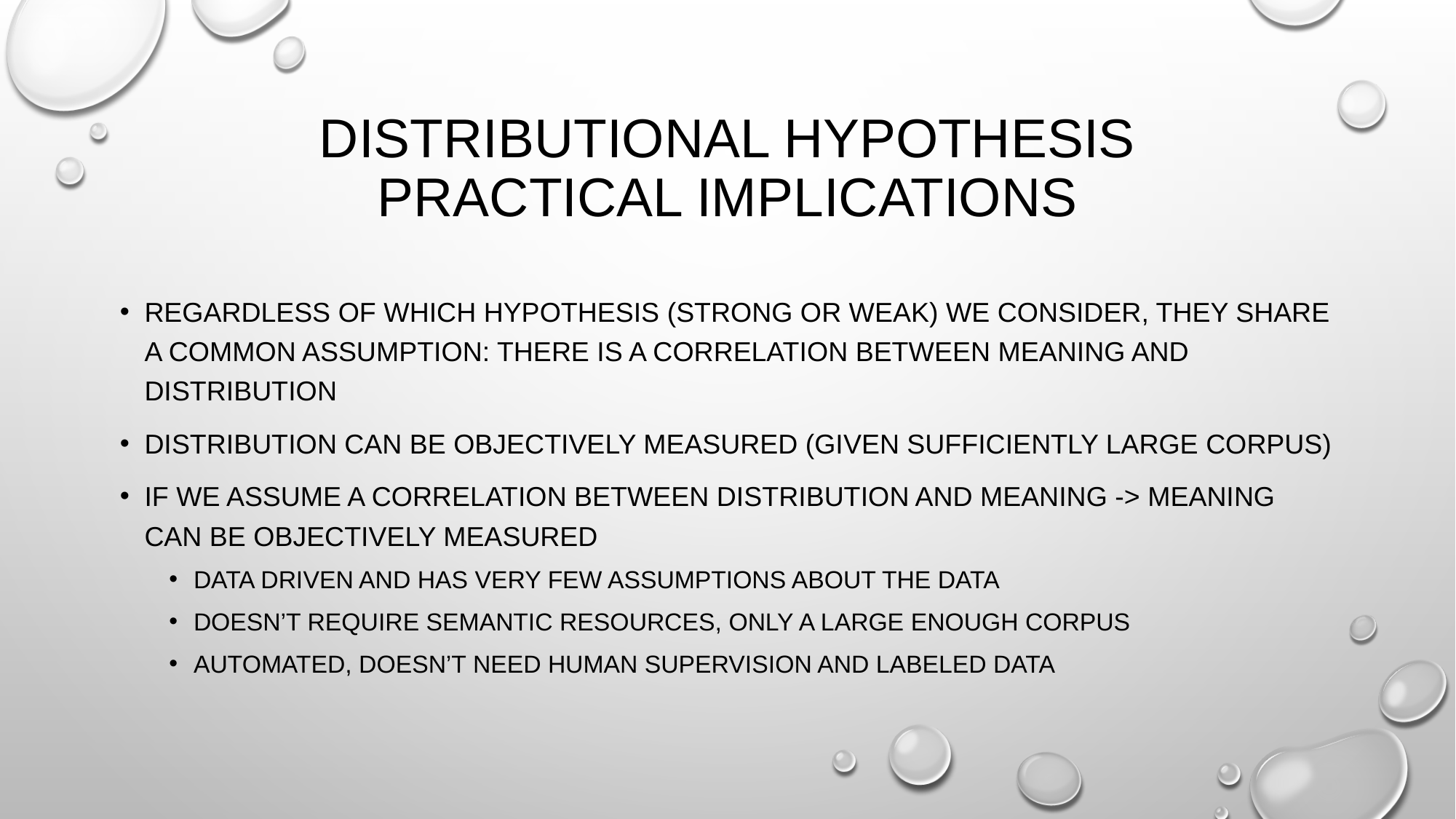

# Distributional Hypothesis Practical implications
Regardless of which hypothesis (strong or weak) we consider, they share a common assumption: there is a correlation between meaning and distribution
Distribution can be objectively measured (given sufficiently large corpus)
If we assume a correlation between distribution and meaning -> meaning can be objectively measured
Data driven and has very few assumptions about the data
Doesn’t Require semantic resources, only a large enough corpus
Automated, doesn’t need human supervision and labeled data